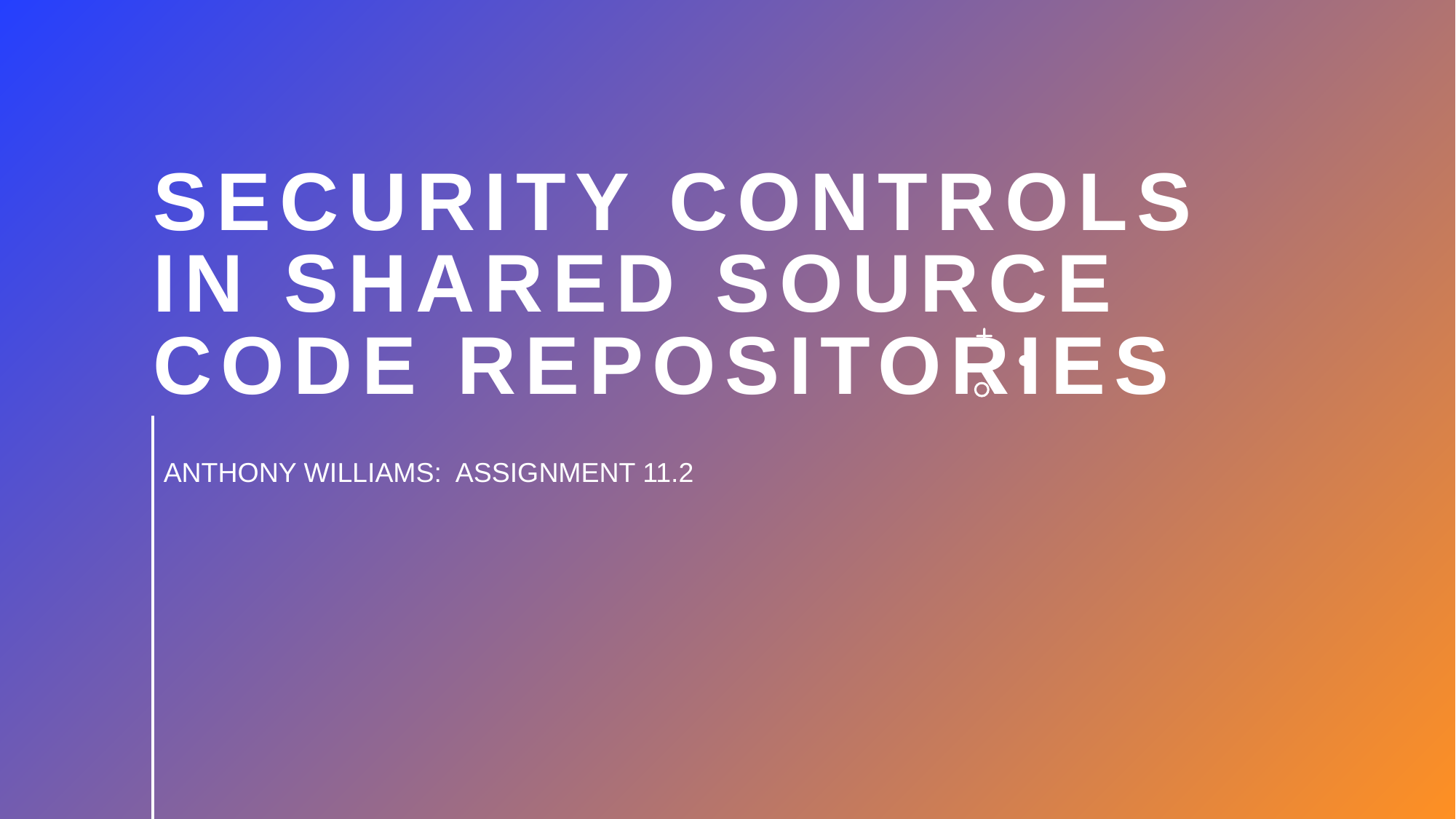

# Security Controls in Shared Source Code Repositories
ANTHONY WILLIAMS:  ASSIGNMENT 11.2